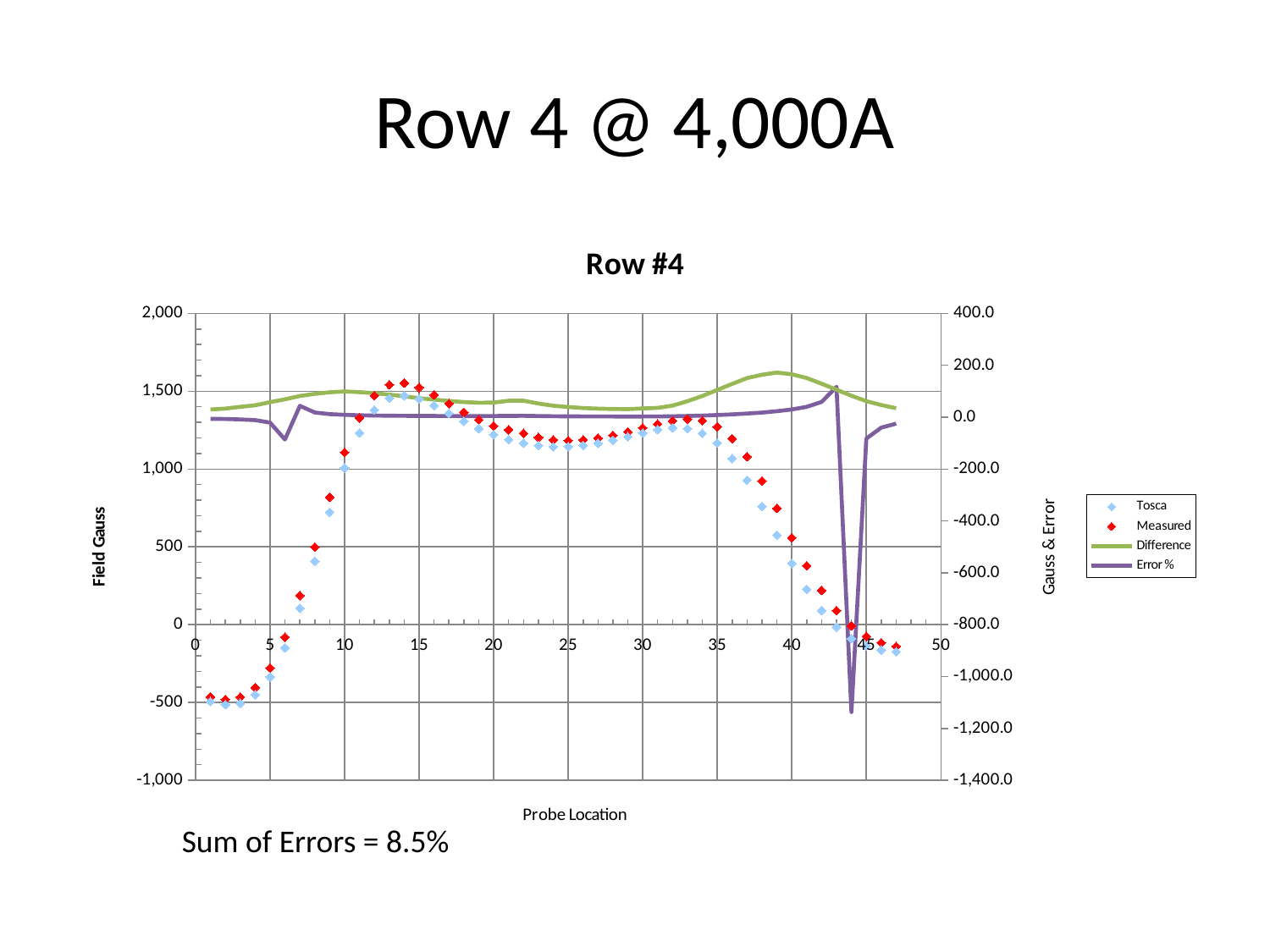

# Row 4 @ 4,000A

### Chart: Row #4

| Category |  |  | Difference | Error % |
|---|---|---|---|---|
Sum of Errors = 8.5%